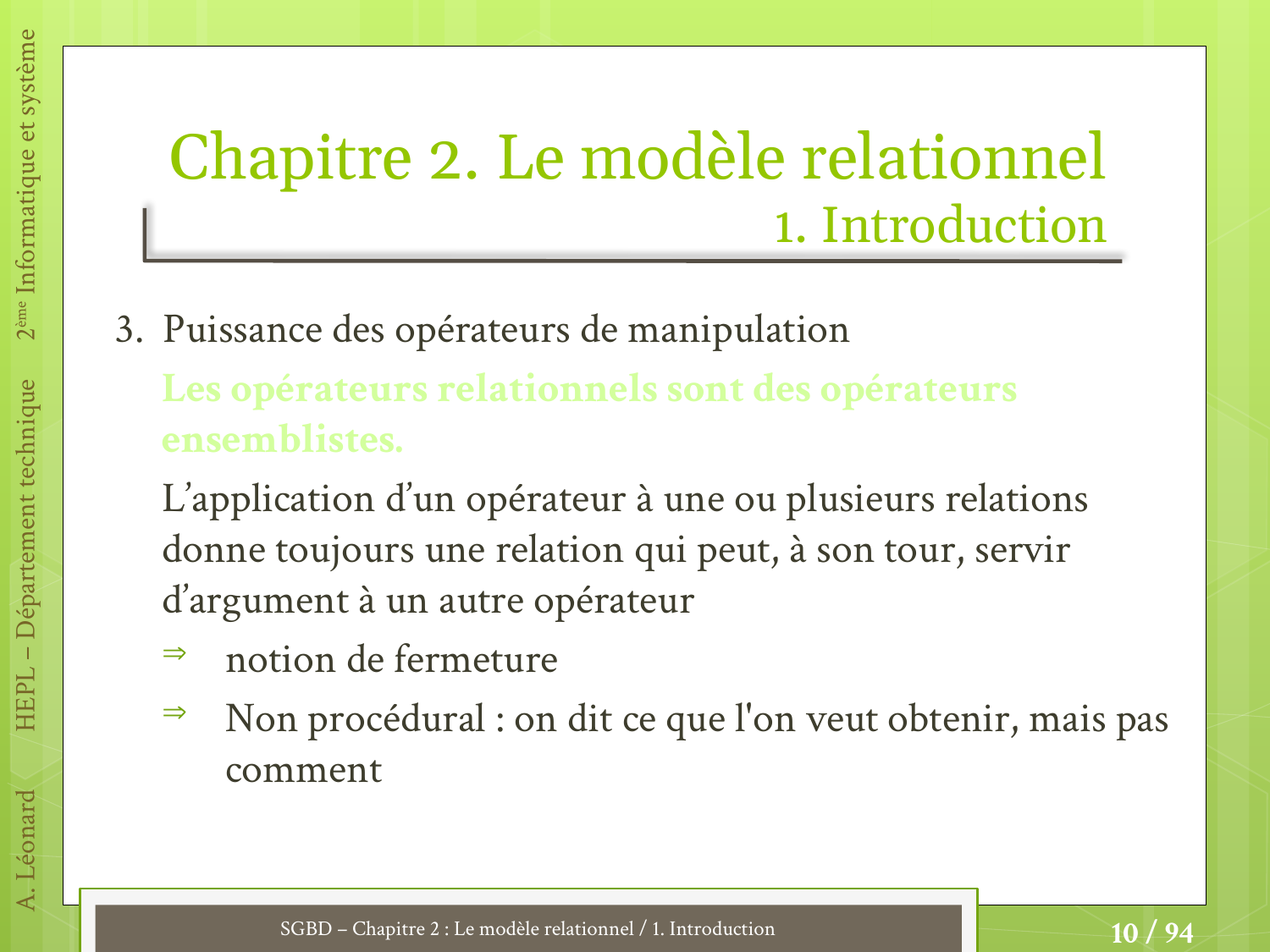

# Chapitre 2. Le modèle relationnel 1. Introduction
3.  Puissance des opérateurs de manipulation
Les opérateurs relationnels sont des opérateurs ensemblistes.
L’application d’un opérateur à une ou plusieurs relations donne toujours une relation qui peut, à son tour, servir d’argument à un autre opérateur
notion de fermeture
Non procédural : on dit ce que l'on veut obtenir, mais pas comment
SGBD – Chapitre 2 : Le modèle relationnel / 1. Introduction